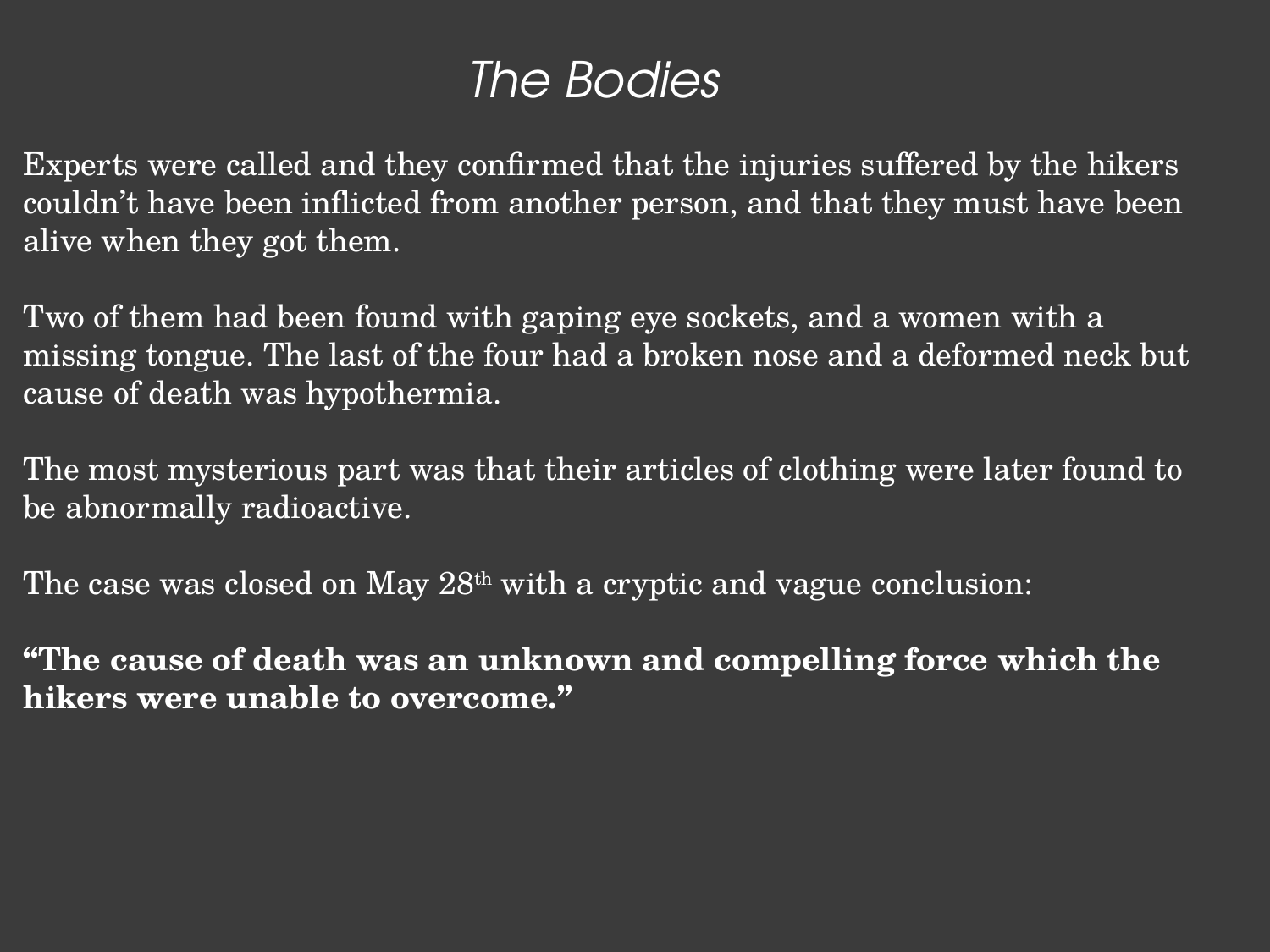

The Bodies
Experts were called and they confirmed that the injuries suffered by the hikers couldn’t have been inflicted from another person, and that they must have been alive when they got them.

Two of them had been found with gaping eye sockets, and a women with a missing tongue. The last of the four had a broken nose and a deformed neck but cause of death was hypothermia.

The most mysterious part was that their articles of clothing were later found to be abnormally radioactive.

The case was closed on May 28th with a cryptic and vague conclusion:

“The cause of death was an unknown and compelling force which the hikers were unable to overcome.”